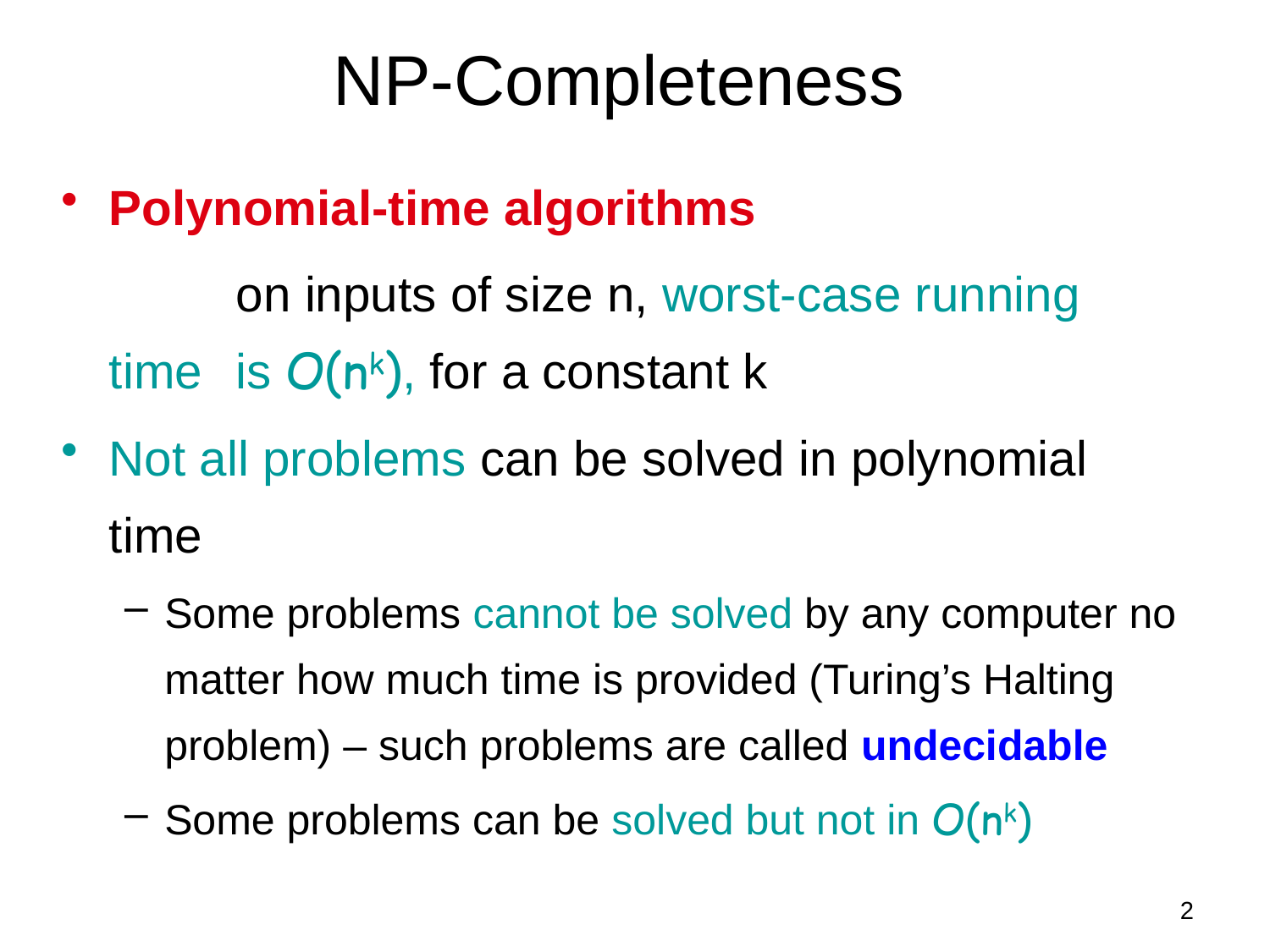

# NP-Completeness
Polynomial-time algorithms
		on inputs of size n, worst-case running time 	is O(nk), for a constant k
Not all problems can be solved in polynomial time
Some problems cannot be solved by any computer no matter how much time is provided (Turing’s Halting problem) – such problems are called undecidable
Some problems can be solved but not in O(nk)
2